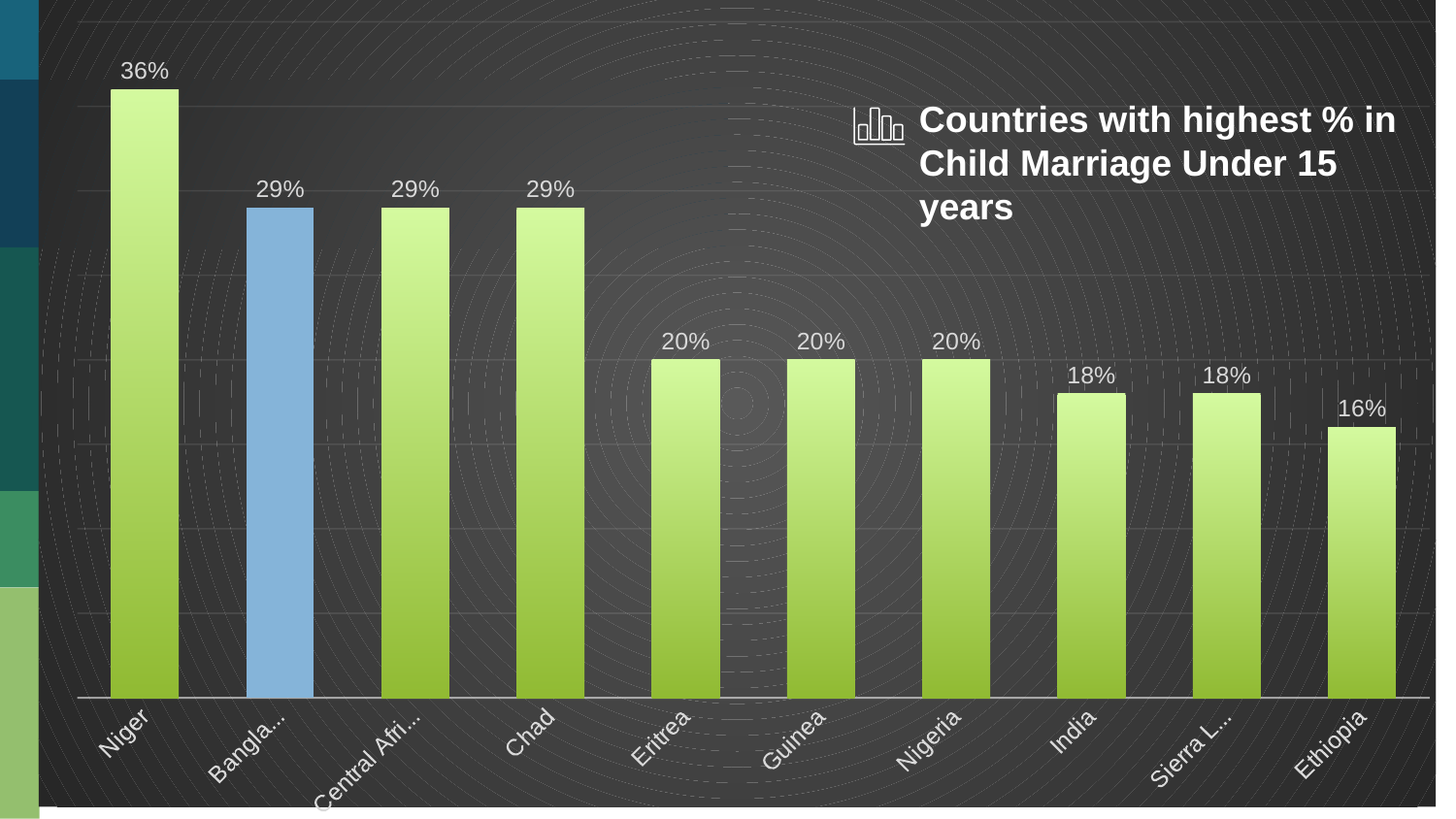

### Chart

| Category | Percentage |
|---|---|
| Niger | 0.36 |
| Bangladesh | 0.29 |
| Central African Republic | 0.29 |
| Chad | 0.29 |
| Eritrea | 0.2 |
| Guinea | 0.2 |
| Nigeria | 0.2 |
| India | 0.18 |
| Sierra Leone | 0.18 |
| Ethiopia | 0.16 |
# Countries with highest % in Child Marriage Under 15 years